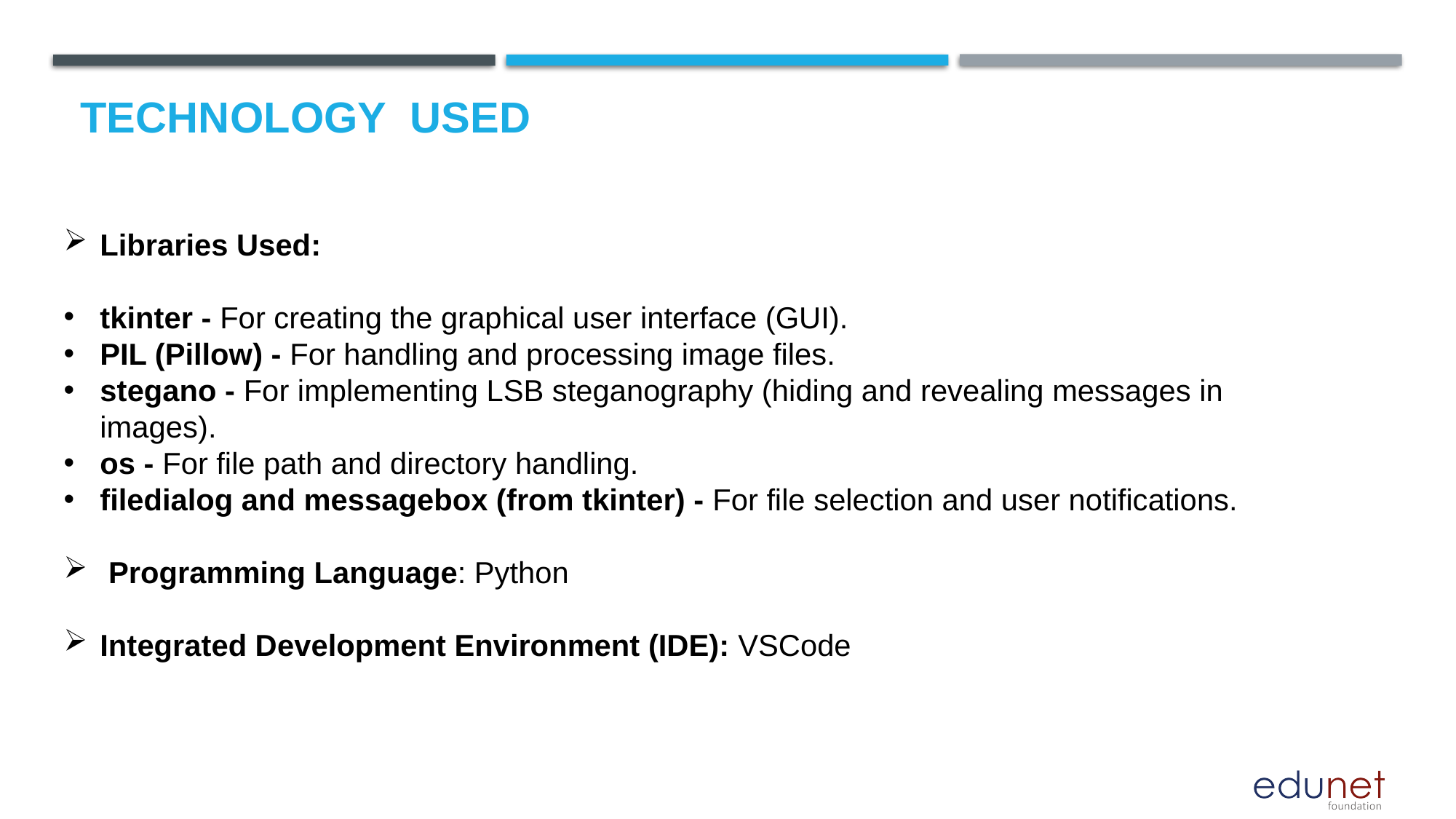

# Technology  used
Libraries Used:

tkinter - For creating the graphical user interface (GUI).
PIL (Pillow) - For handling and processing image files.
stegano - For implementing LSB steganography (hiding and revealing messages in images).
os - For file path and directory handling.
filedialog and messagebox (from tkinter) - For file selection and user notifications.

 Programming Language: Python

Integrated Development Environment (IDE): VSCode